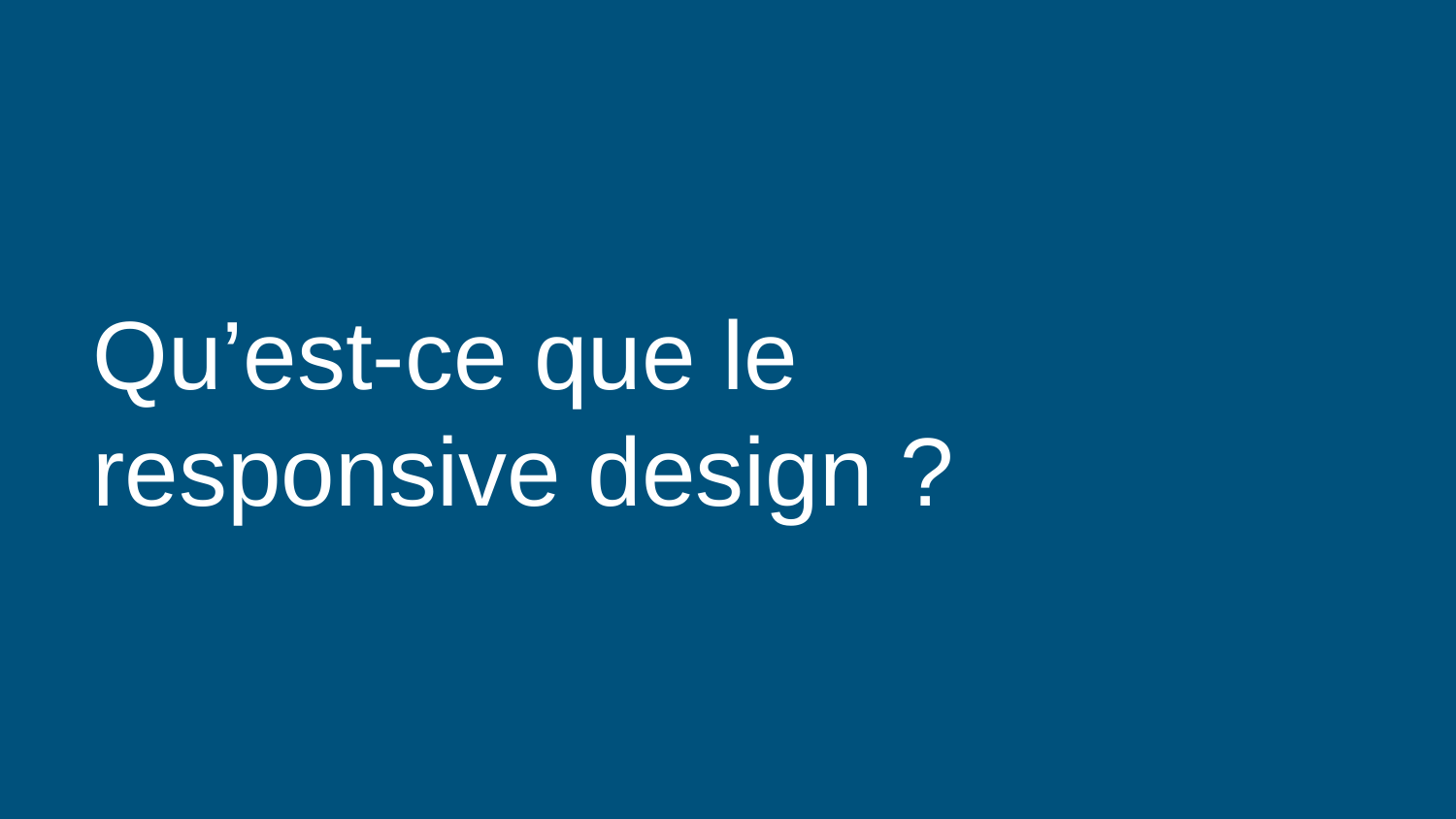

# Qu’est-ce que le responsive design ?